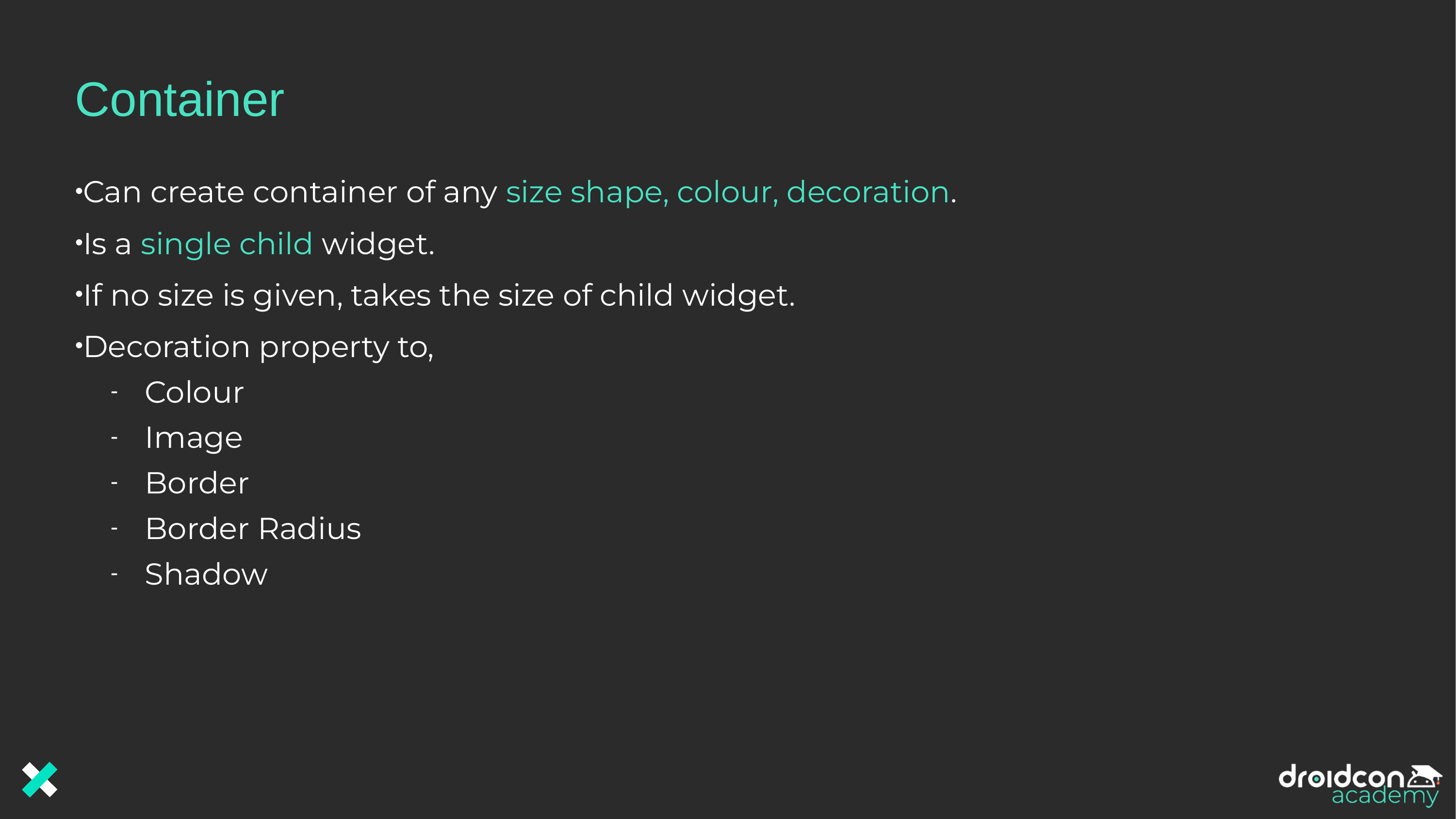

# Container
Can create container of any size shape, colour, decoration.
Is a single child widget.
If no size is given, takes the size of child widget.
Decoration property to,
Colour
Image
Border
Border Radius
Shadow